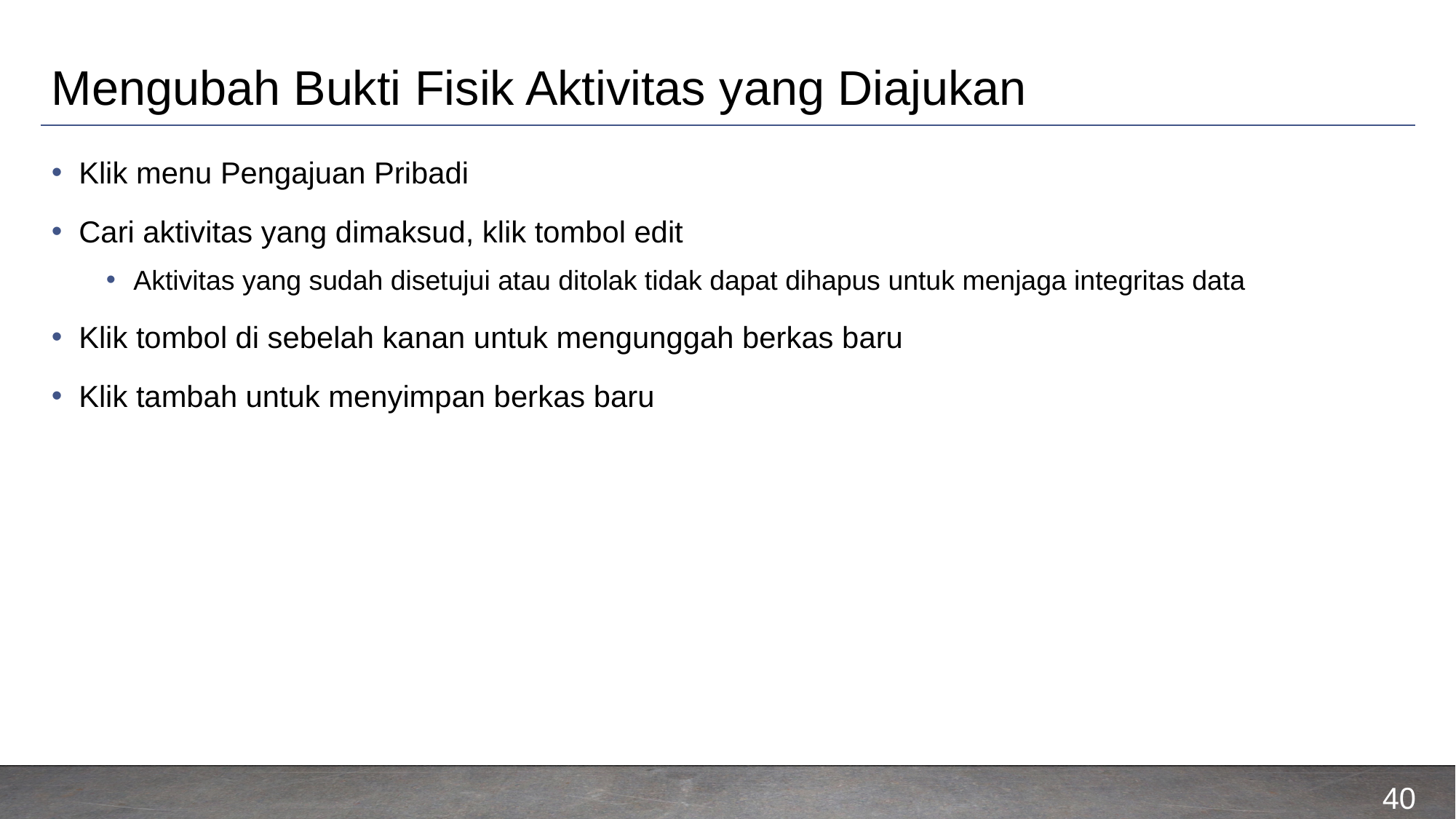

# Mengubah Bukti Fisik Aktivitas yang Diajukan
Klik menu Pengajuan Pribadi
Cari aktivitas yang dimaksud, klik tombol edit
Aktivitas yang sudah disetujui atau ditolak tidak dapat dihapus untuk menjaga integritas data
Klik tombol di sebelah kanan untuk mengunggah berkas baru
Klik tambah untuk menyimpan berkas baru